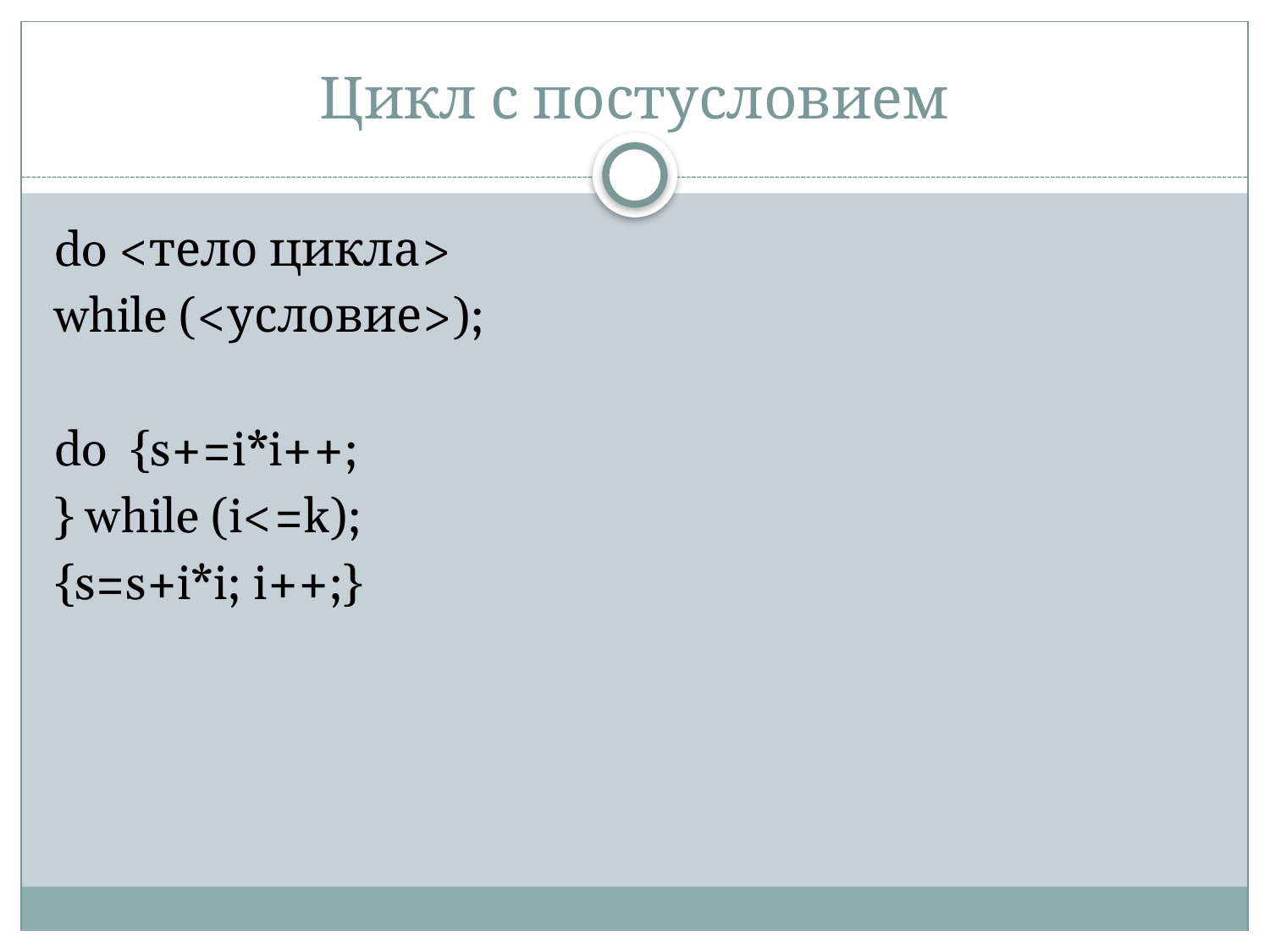

# Цикл с постусловием
do <тело цикла>
while (<условие>);

do  {s+=i*i++;
} while (i<=k);
{s=s+i*i; i++;}